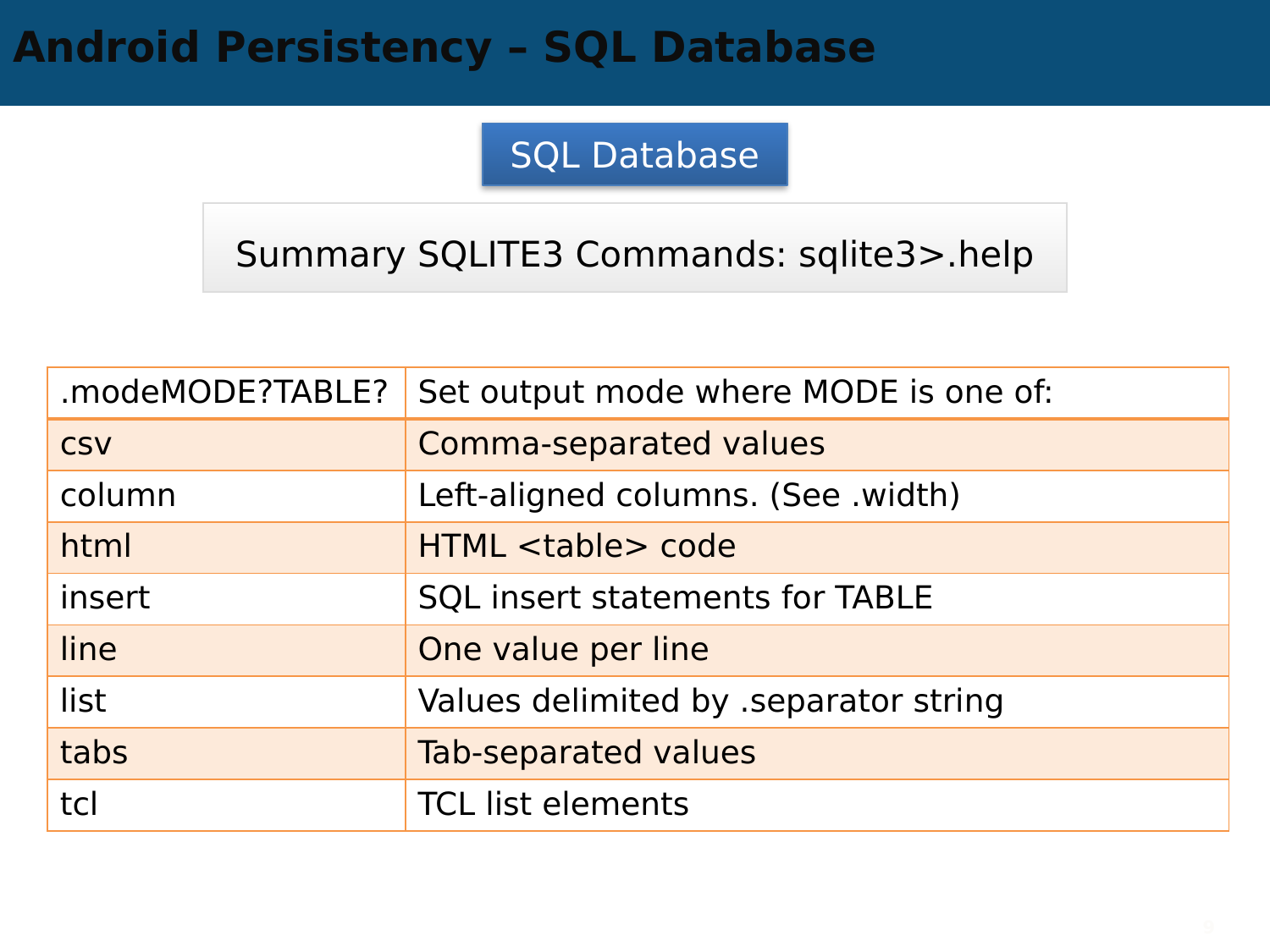

# Android Persistency – SQL Database
SQL Database
Summary SQLITE3 Commands: sqlite3>.help
| .modeMODE?TABLE? | Set output mode where MODE is one of: |
| --- | --- |
| csv | Comma-separated values |
| column | Left-aligned columns. (See .width) |
| html | HTML <table> code |
| insert | SQL insert statements for TABLE |
| line | One value per line |
| list | Values delimited by .separator string |
| tabs | Tab-separated values |
| tcl | TCL list elements |